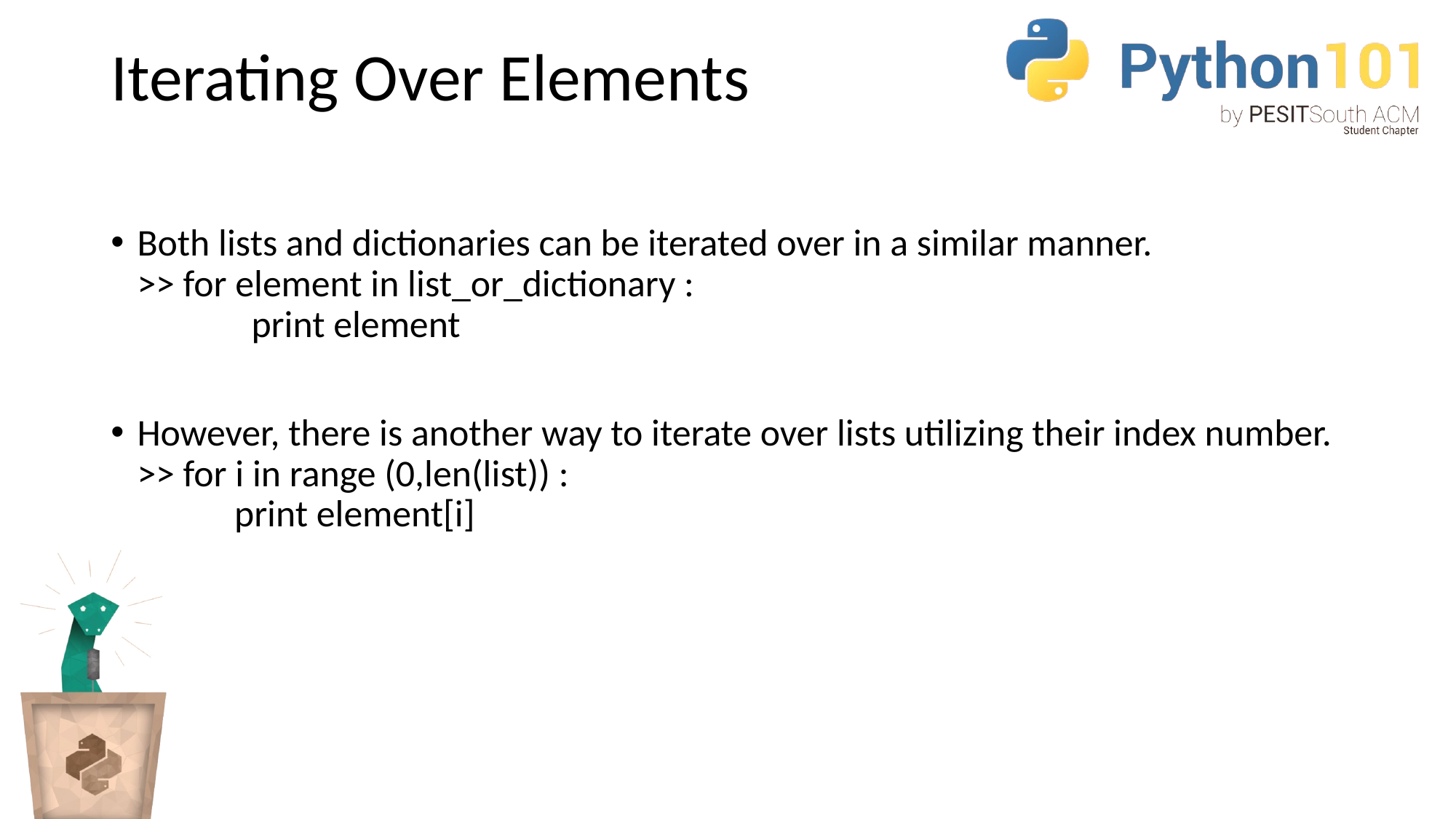

# Iterating Over Elements
Both lists and dictionaries can be iterated over in a similar manner.
>> for element in list_or_dictionary :
	  print element

However, there is another way to iterate over lists utilizing their index number.
>> for i in range (0,len(list)) :
	print element[i]